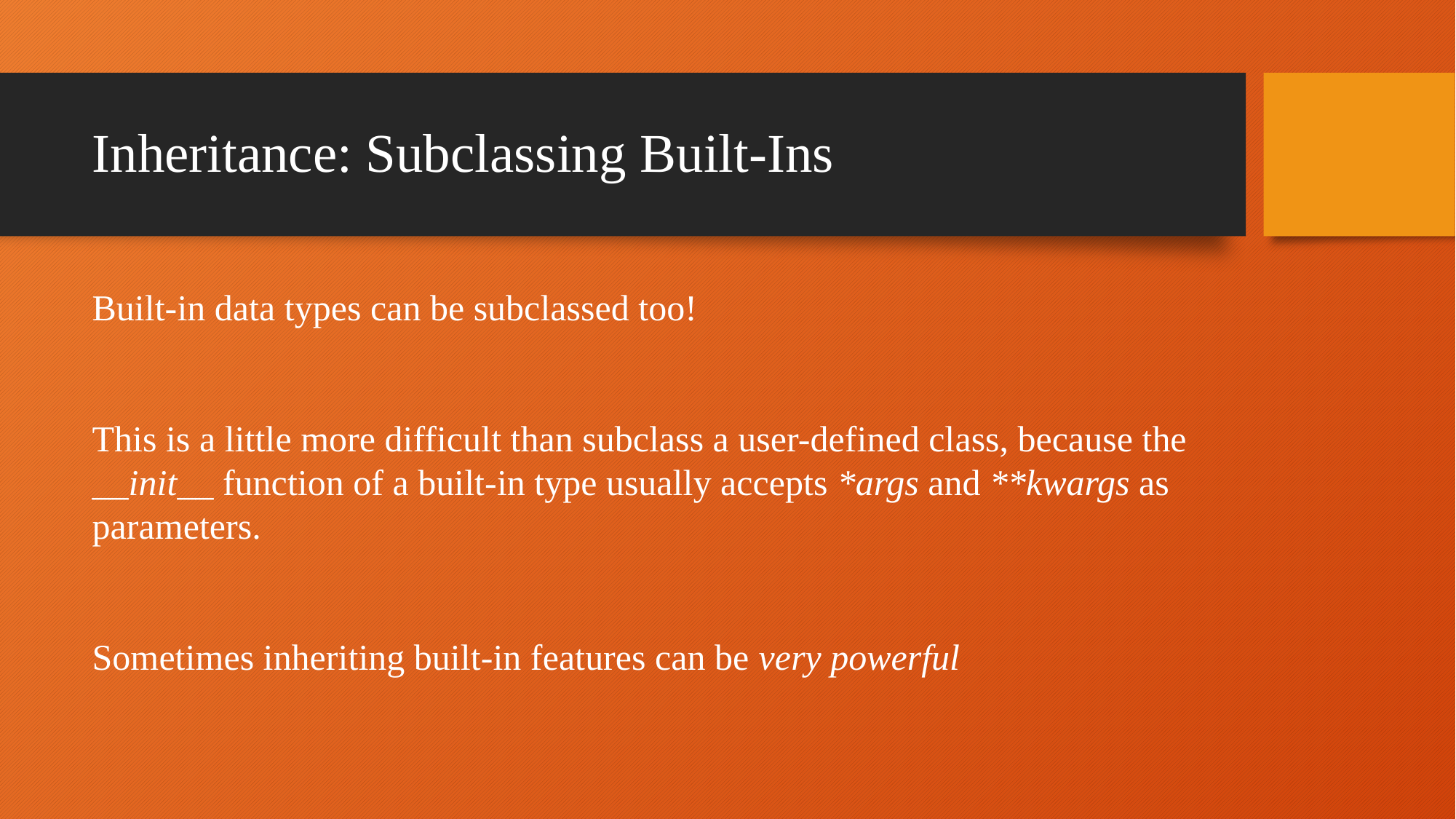

# Inheritance: Subclassing Built-Ins
Built-in data types can be subclassed too!

This is a little more difficult than subclass a user-defined class, because the __init__ function of a built-in type usually accepts *args and **kwargs as parameters.

Sometimes inheriting built-in features can be very powerful